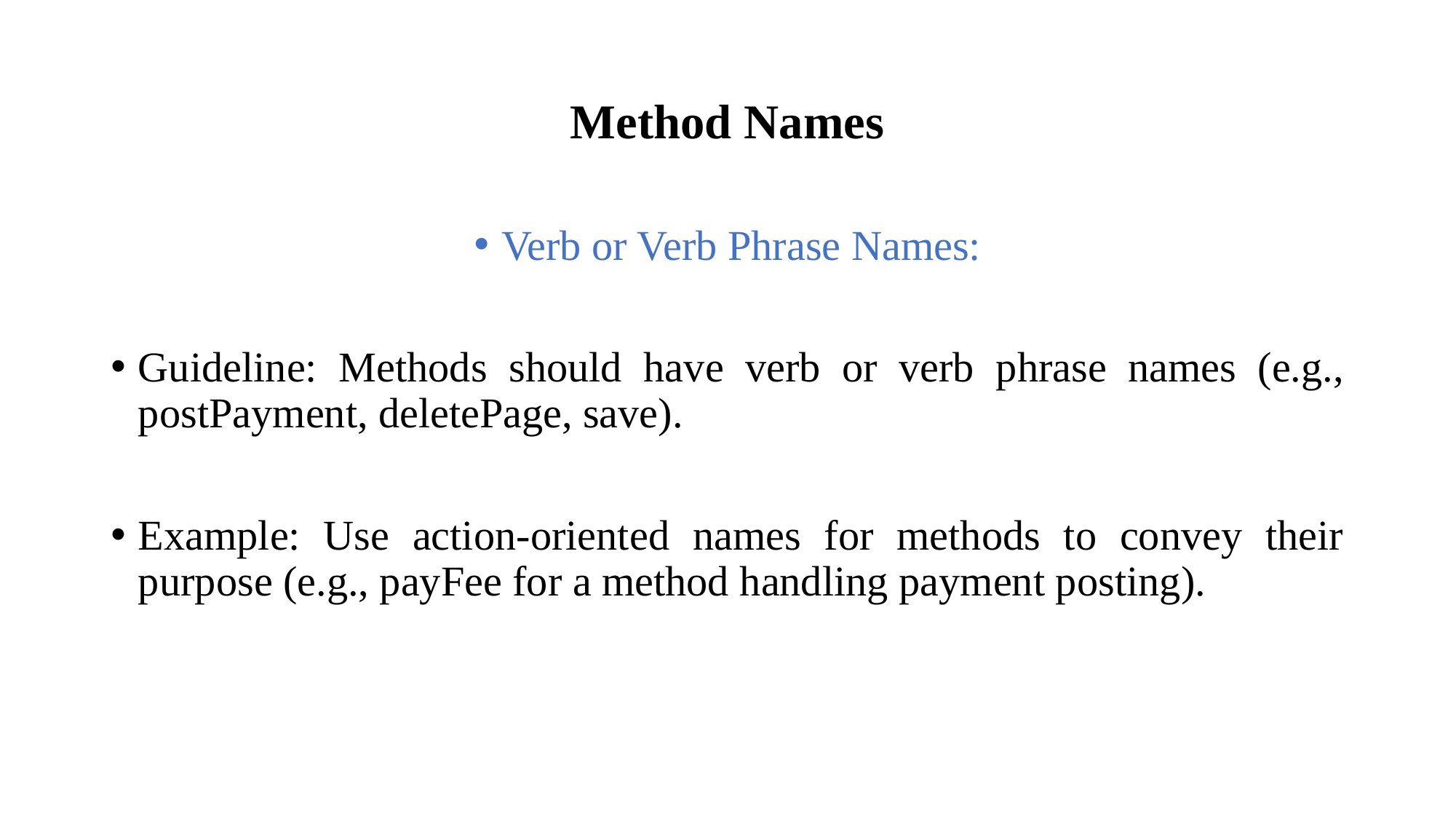

# Method Names
Verb or Verb Phrase Names:

Guideline: Methods should have verb or verb phrase names (e.g., postPayment, deletePage, save).

Example: Use action-oriented names for methods to convey their purpose (e.g., payFee for a method handling payment posting).